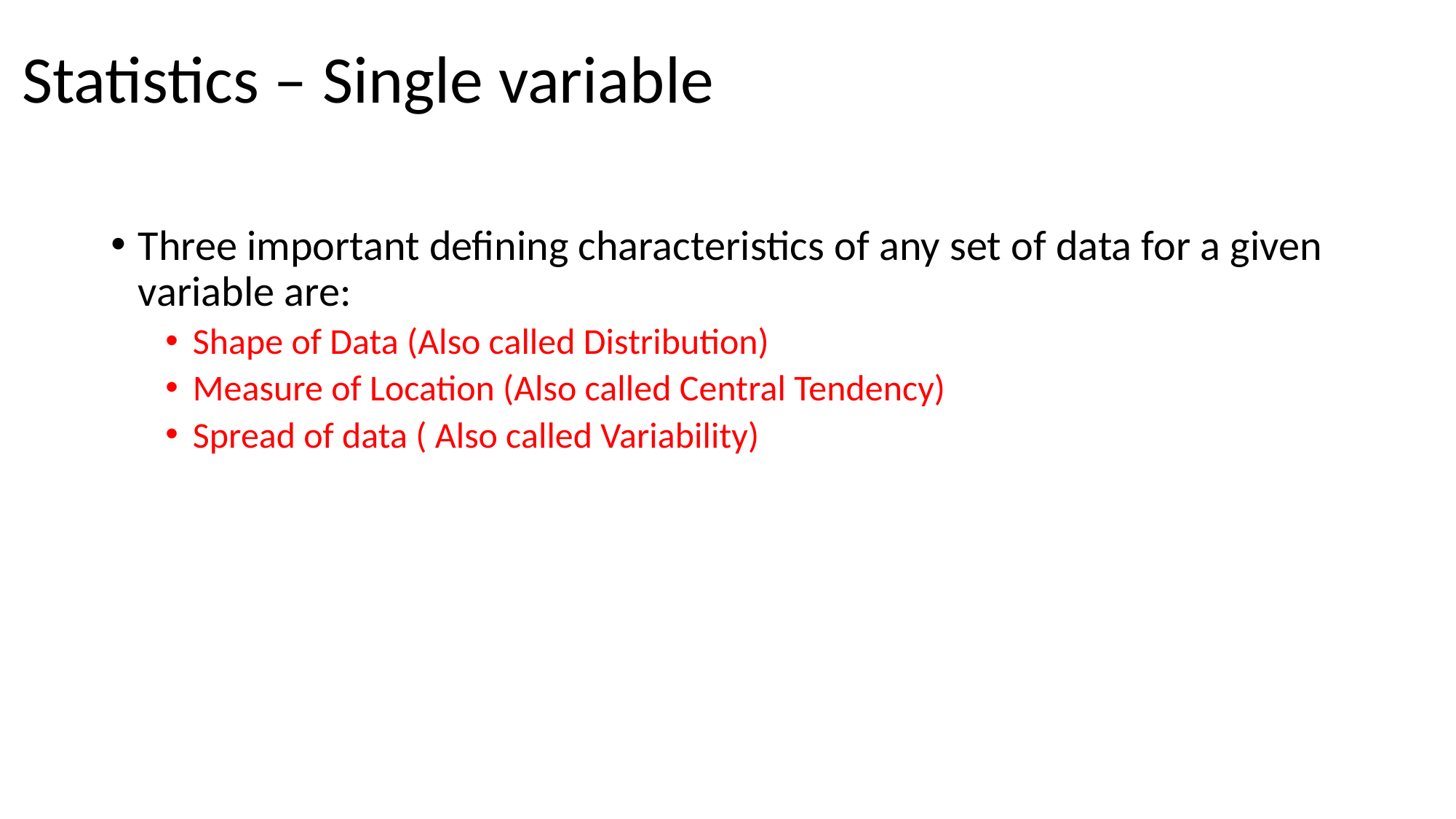

# Statistics – Single variable
Three important defining characteristics of any set of data for a given variable are:
Shape of Data (Also called Distribution)
Measure of Location (Also called Central Tendency)
Spread of data ( Also called Variability)